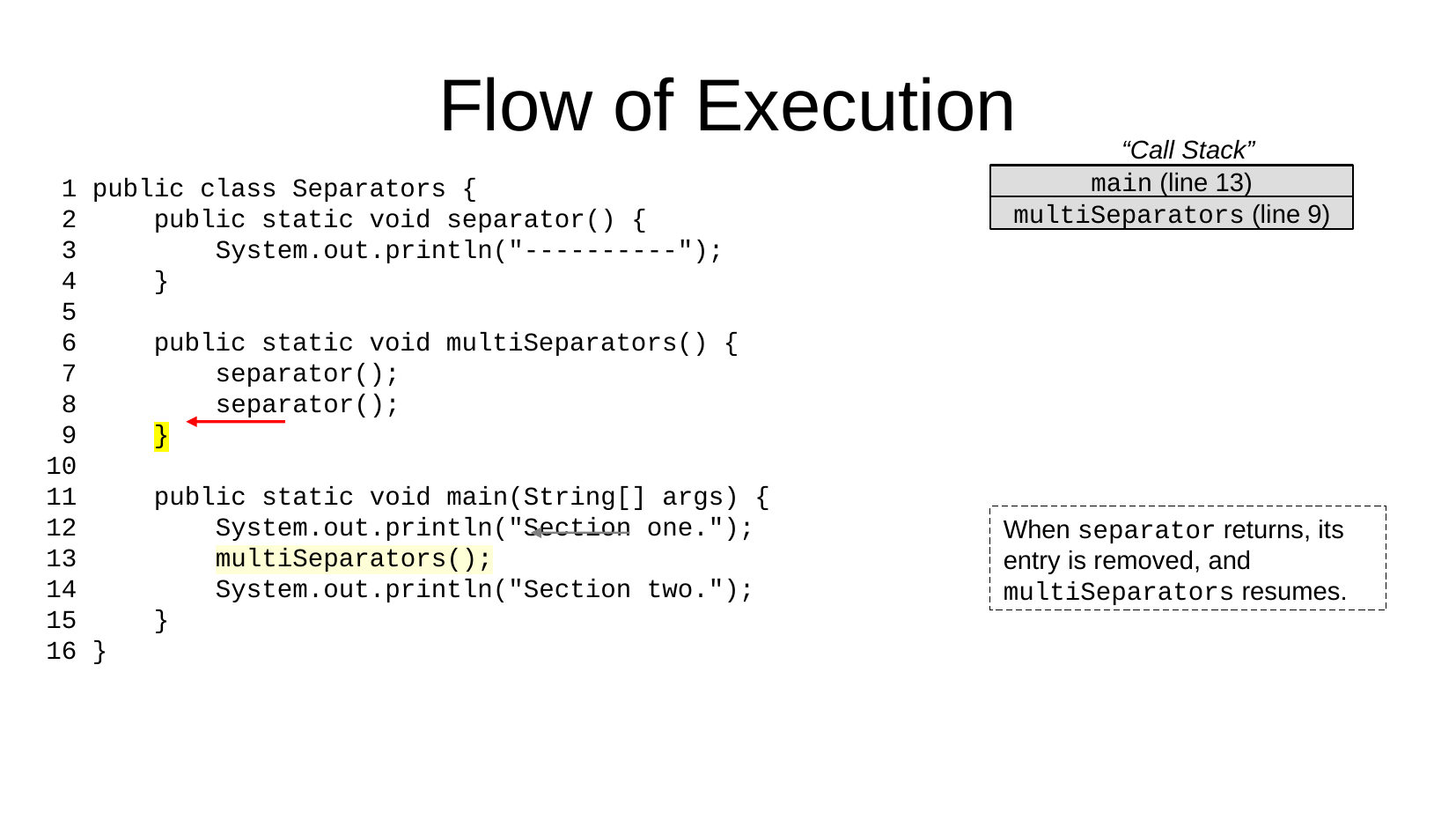

Flow of Execution
“Call Stack”
 1 public class Separators {
 2     public static void separator() {
 3         System.out.println("----------");
 4     }
 5
 6     public static void multiSeparators() {
 7         separator();
 8         separator();
 9     }
10
11     public static void main(String[] args) {
12         System.out.println("Section one.");
13         multiSeparators();
14         System.out.println("Section two.");
15     }
16 }
main (line 13)
multiSeparators (line 9)

When separator returns, its entry is removed, and multiSeparators resumes.